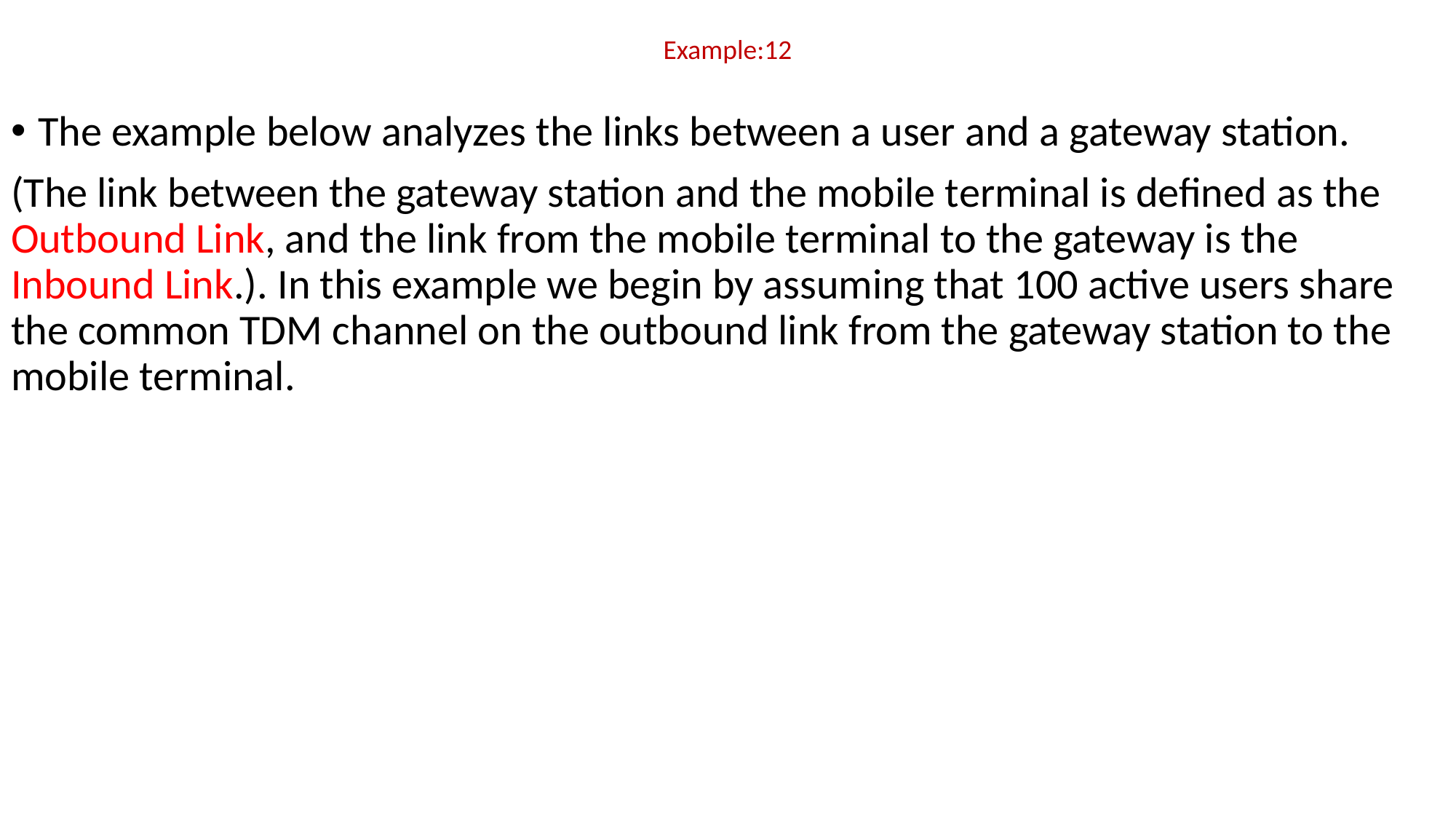

# Example:12
The example below analyzes the links between a user and a gateway station.
(The link between the gateway station and the mobile terminal is defined as the Outbound Link, and the link from the mobile terminal to the gateway is the Inbound Link.). In this example we begin by assuming that 100 active users share the common TDM channel on the outbound link from the gateway station to the mobile terminal.